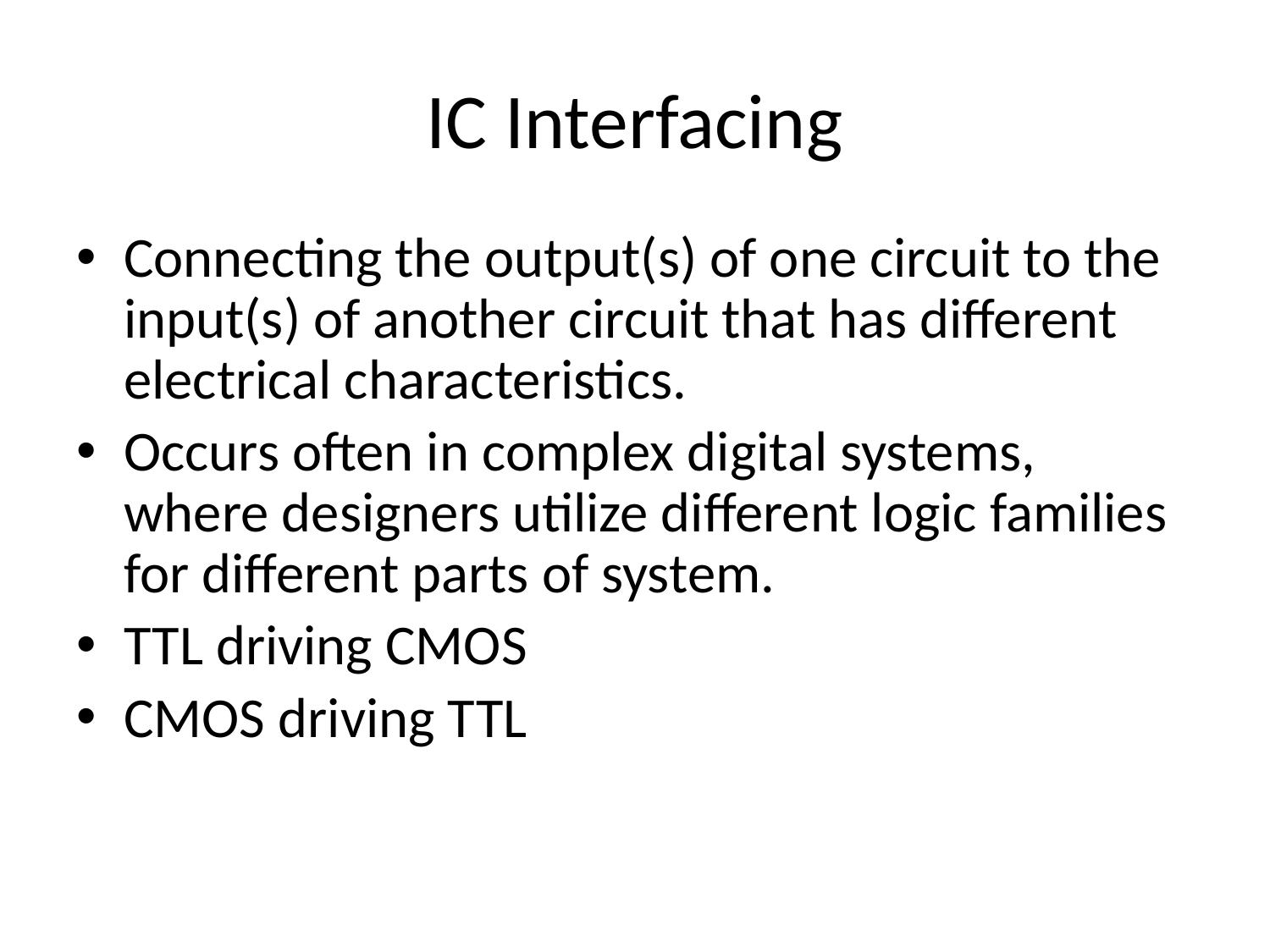

# IC Interfacing
Connecting the output(s) of one circuit to the input(s) of another circuit that has different electrical characteristics.
Occurs often in complex digital systems, where designers utilize different logic families for different parts of system.
TTL driving CMOS
CMOS driving TTL